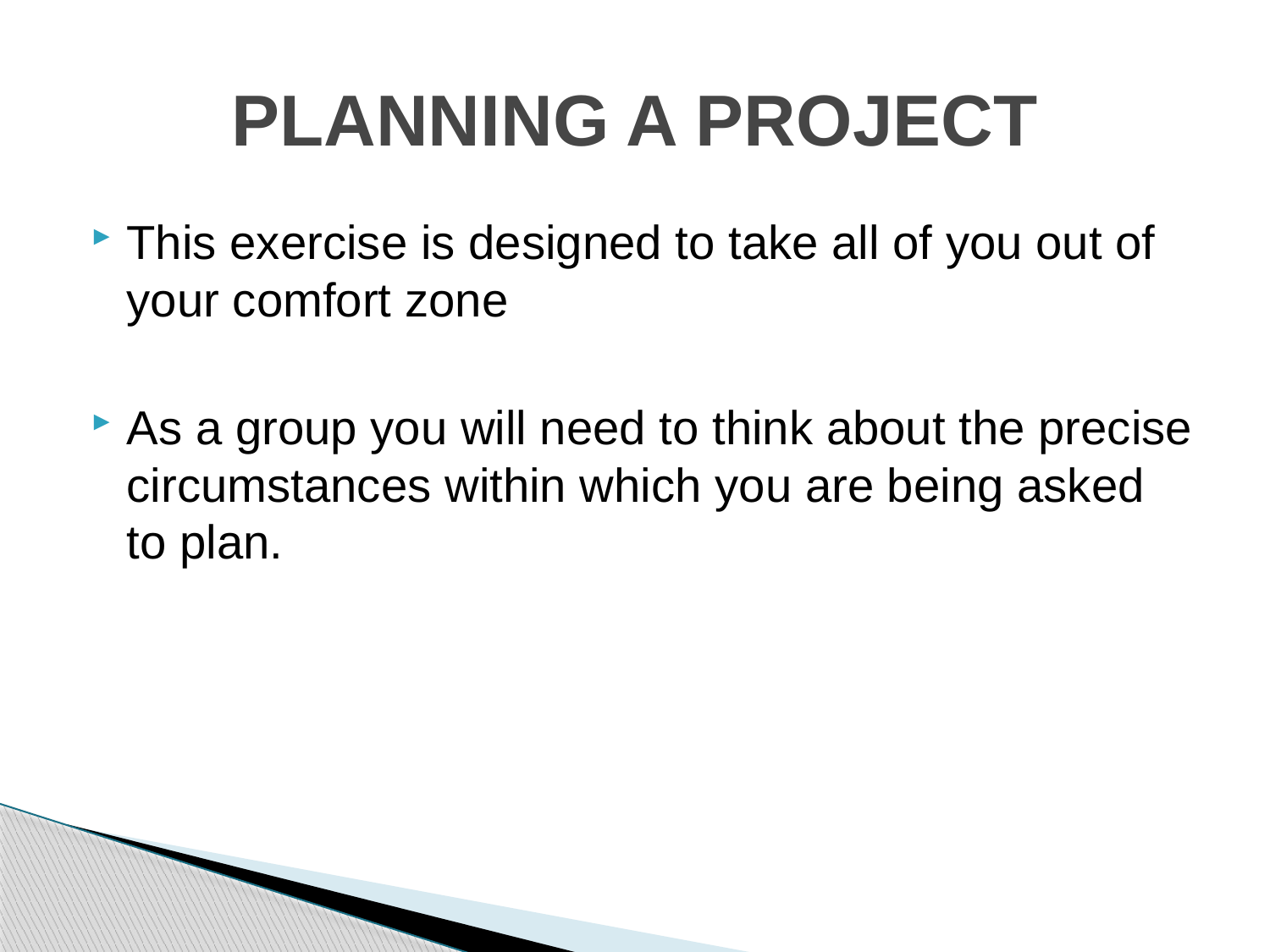

# PLANNING A PROJECT
This exercise is designed to take all of you out of your comfort zone

As a group you will need to think about the precise circumstances within which you are being asked to plan.